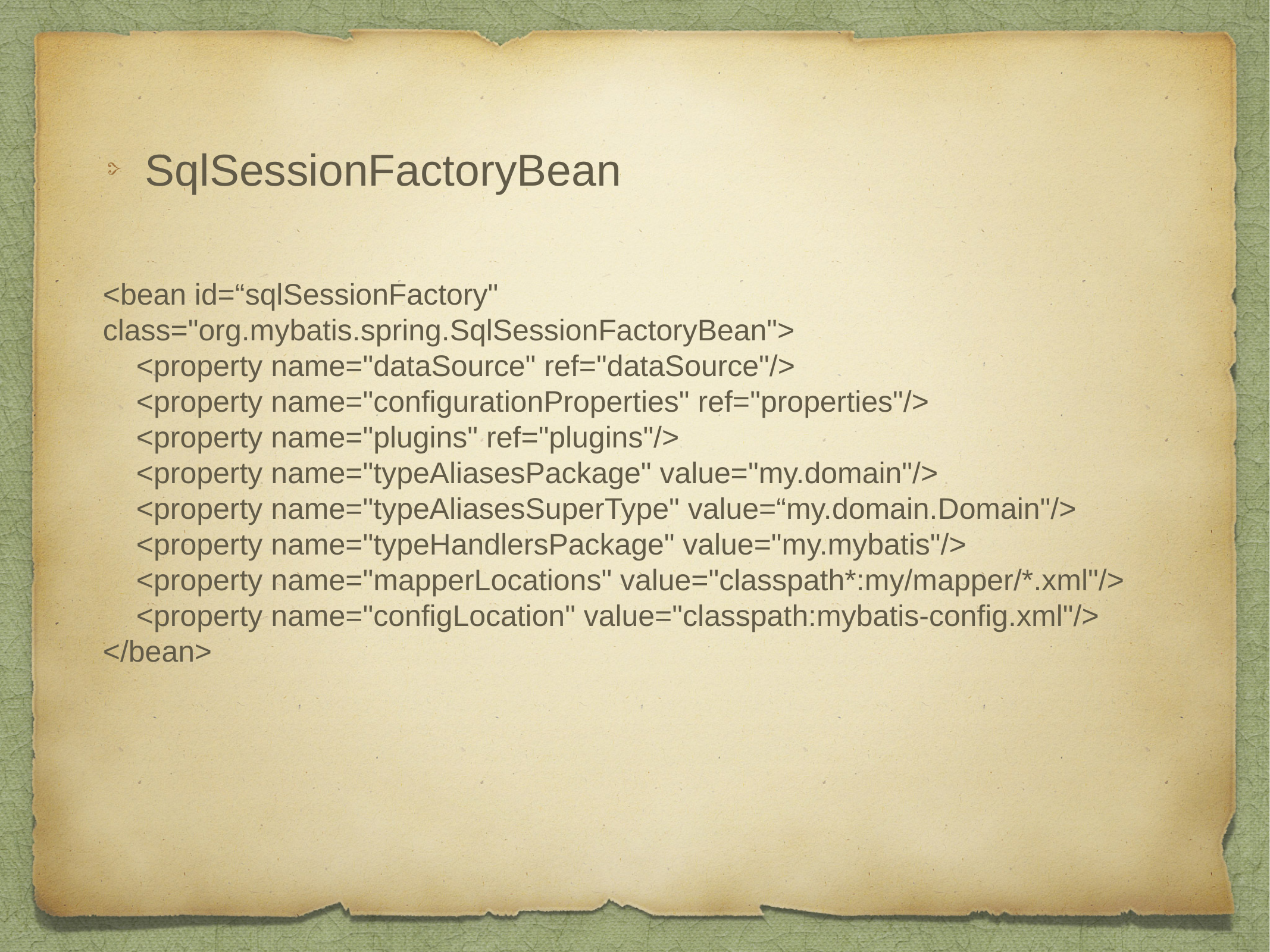

SqlSessionFactoryBean
<bean id=“sqlSessionFactory" class="org.mybatis.spring.SqlSessionFactoryBean">
    <property name="dataSource" ref="dataSource"/>
    <property name="configurationProperties" ref="properties"/>
    <property name="plugins" ref="plugins"/>
    <property name="typeAliasesPackage" value="my.domain"/>
    <property name="typeAliasesSuperType" value=“my.domain.Domain"/>
    <property name="typeHandlersPackage" value="my.mybatis"/>
    <property name="mapperLocations" value="classpath*:my/mapper/*.xml"/>
    <property name="configLocation" value="classpath:mybatis-config.xml"/>
</bean>